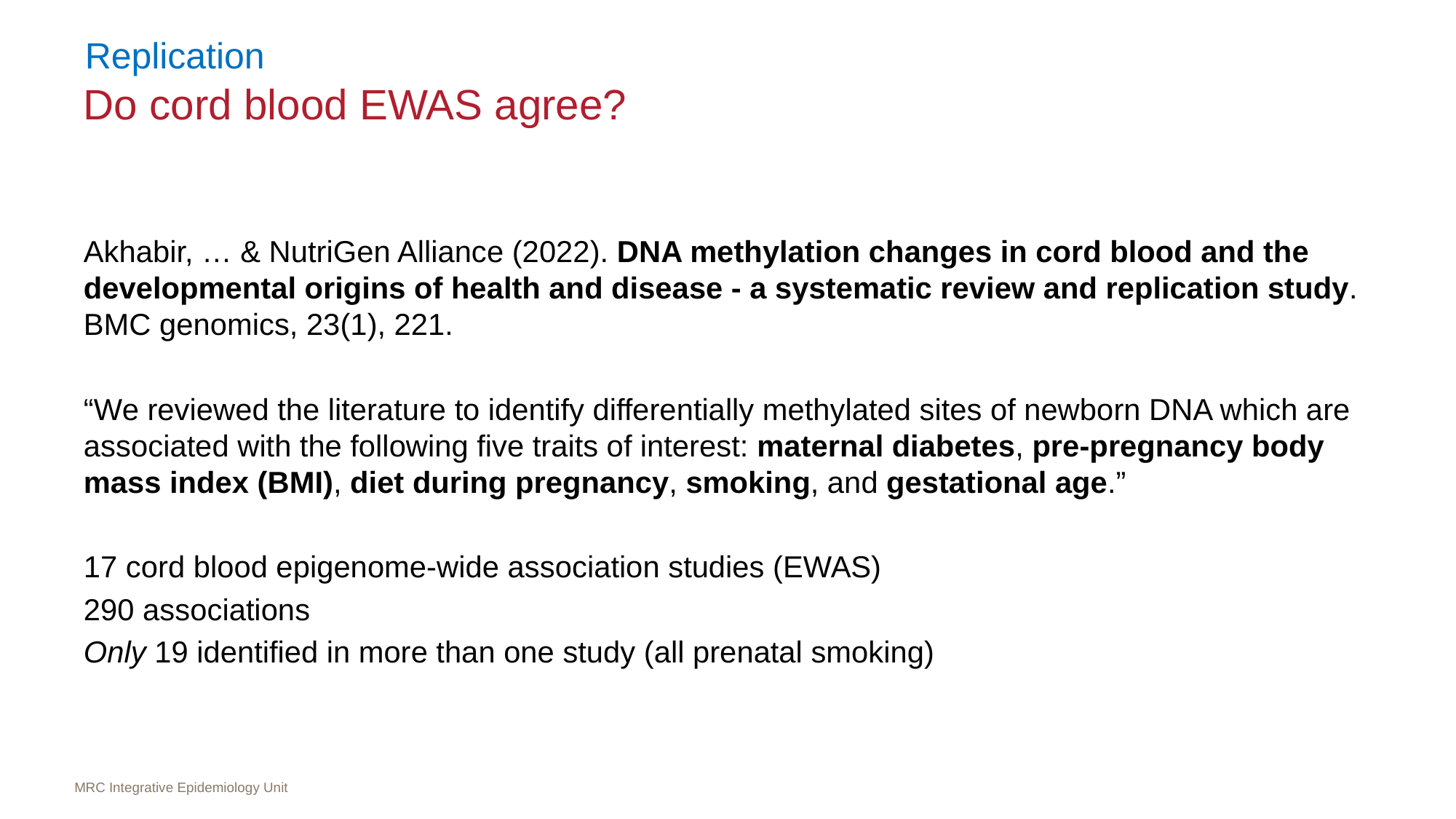

Replication
# Do cord blood EWAS agree?
Akhabir, … & NutriGen Alliance (2022). DNA methylation changes in cord blood and the developmental origins of health and disease - a systematic review and replication study. BMC genomics, 23(1), 221.

“We reviewed the literature to identify differentially methylated sites of newborn DNA which are associated with the following five traits of interest: maternal diabetes, pre-pregnancy body mass index (BMI), diet during pregnancy, smoking, and gestational age.”

17 cord blood epigenome-wide association studies (EWAS)
290 associations
Only 19 identified in more than one study (all prenatal smoking)